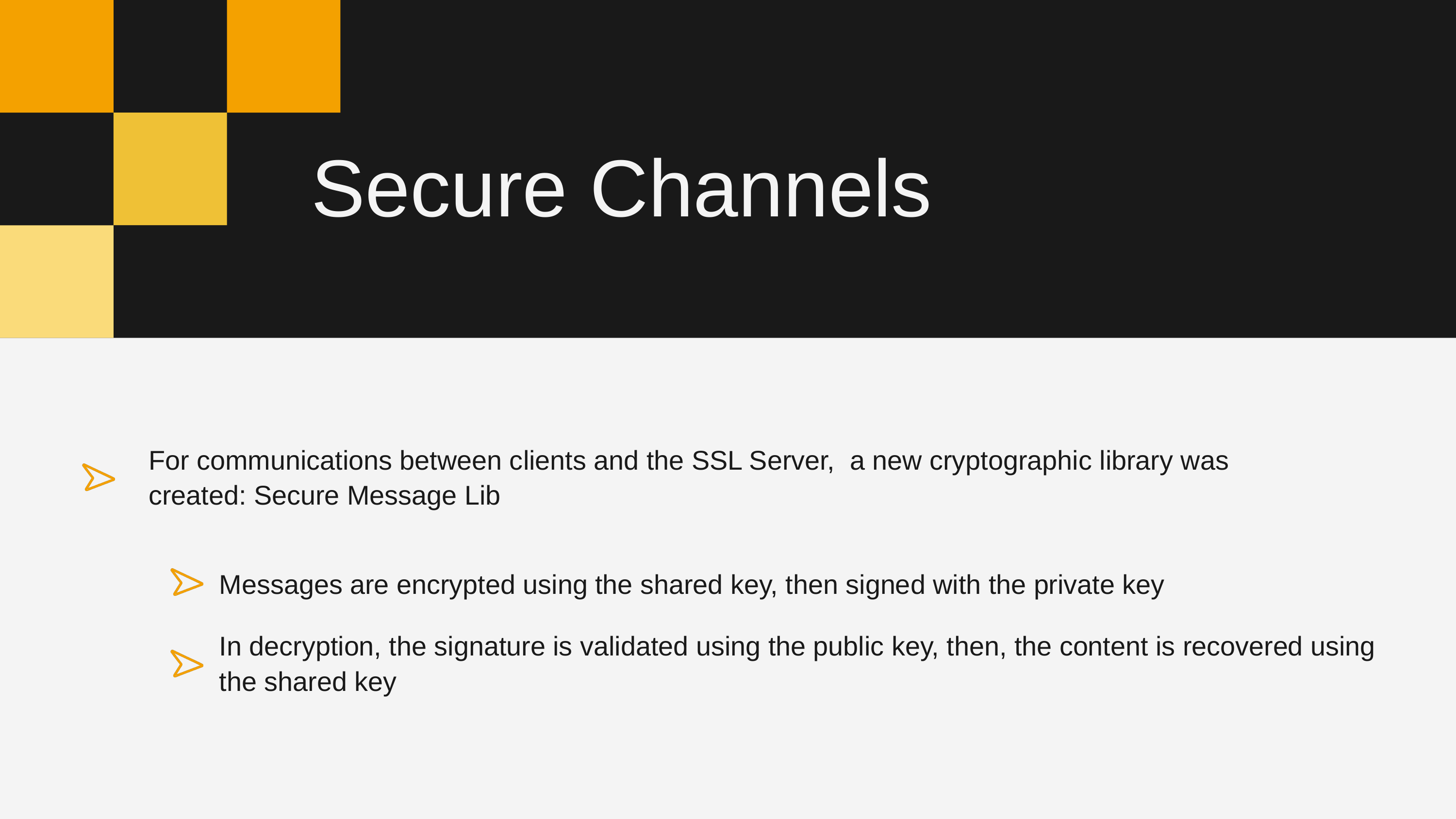

Secure Channels

For communications between clients and the SSL Server,  a new cryptographic library was created: Secure Message Lib

Messages are encrypted using the shared key, then signed with the private key

In decryption, the signature is validated using the public key, then, the content is recovered using the shared key